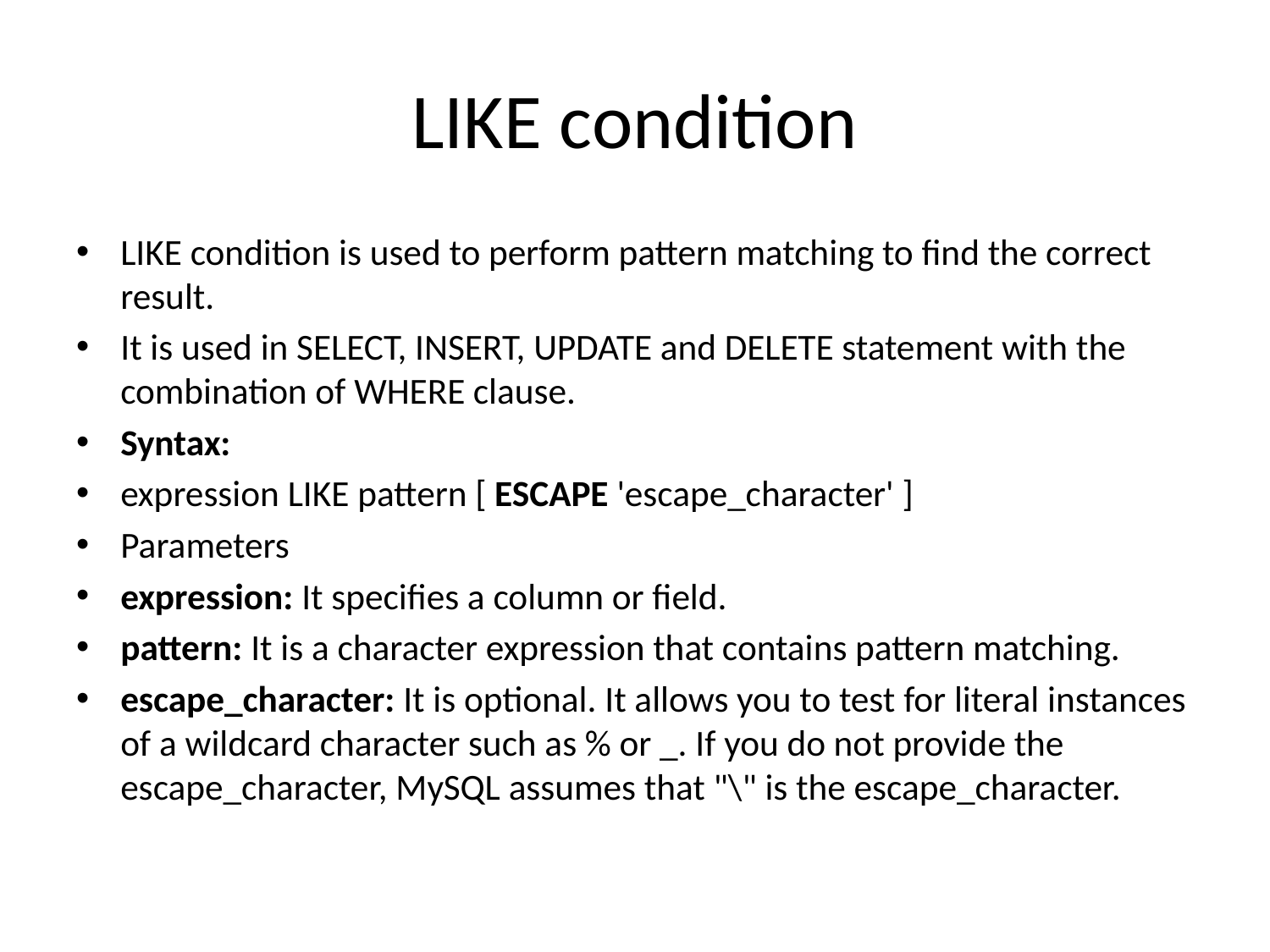

# LIKE condition
LIKE condition is used to perform pattern matching to find the correct result.
It is used in SELECT, INSERT, UPDATE and DELETE statement with the combination of WHERE clause.
Syntax:
expression LIKE pattern [ ESCAPE 'escape_character' ]
Parameters
expression: It specifies a column or field.
pattern: It is a character expression that contains pattern matching.
escape_character: It is optional. It allows you to test for literal instances of a wildcard character such as % or _. If you do not provide the escape_character, MySQL assumes that "\" is the escape_character.